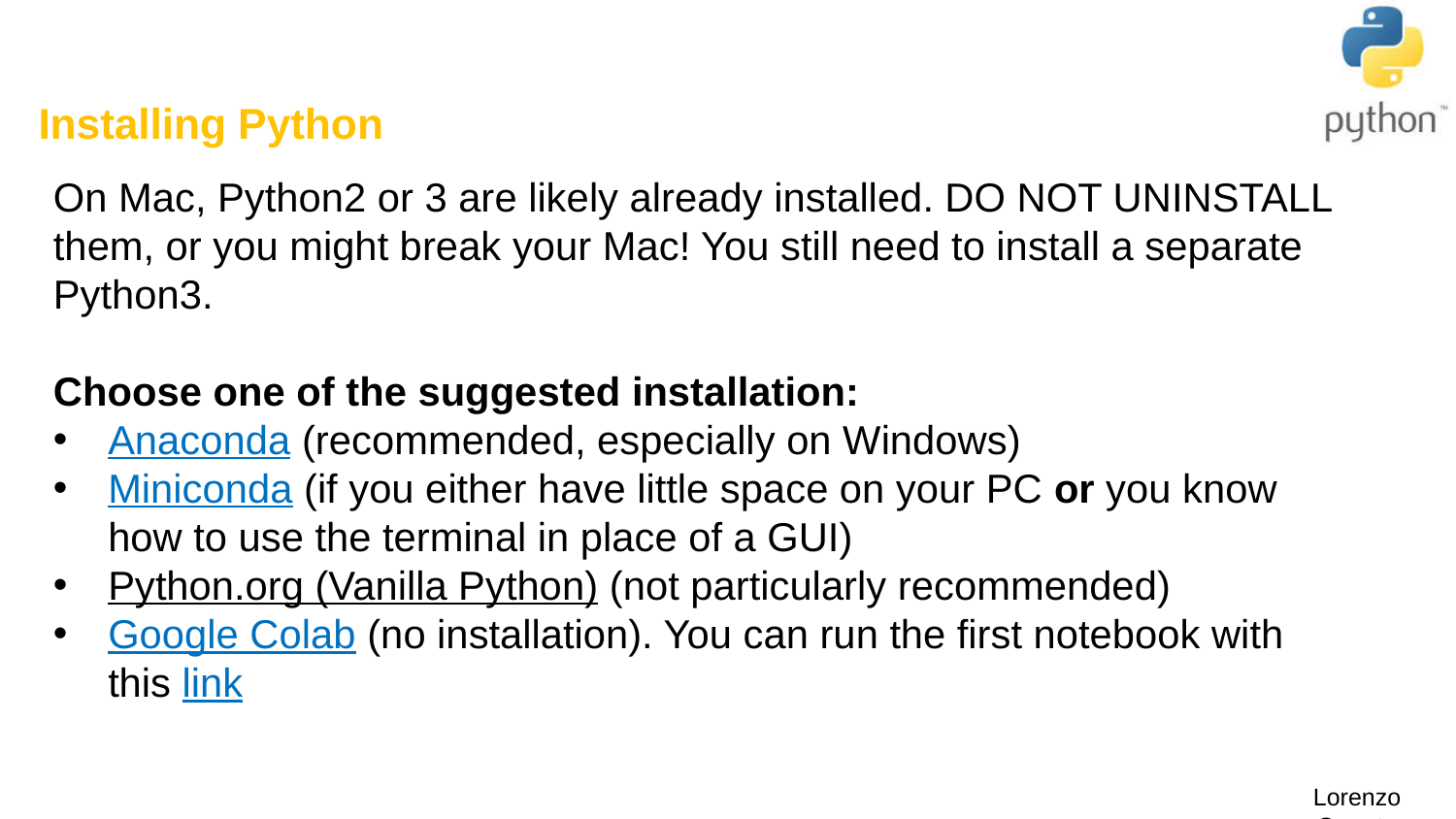

# Installing Python
On Mac, Python2 or 3 are likely already installed. DO NOT UNINSTALL them, or you might break your Mac! You still need to install a separate Python3.

Choose one of the suggested installation:
Anaconda (recommended, especially on Windows)
Miniconda (if you either have little space on your PC or you know how to use the terminal in place of a GUI)
Python.org (Vanilla Python) (not particularly recommended)
Google Colab (no installation). You can run the first notebook with this link